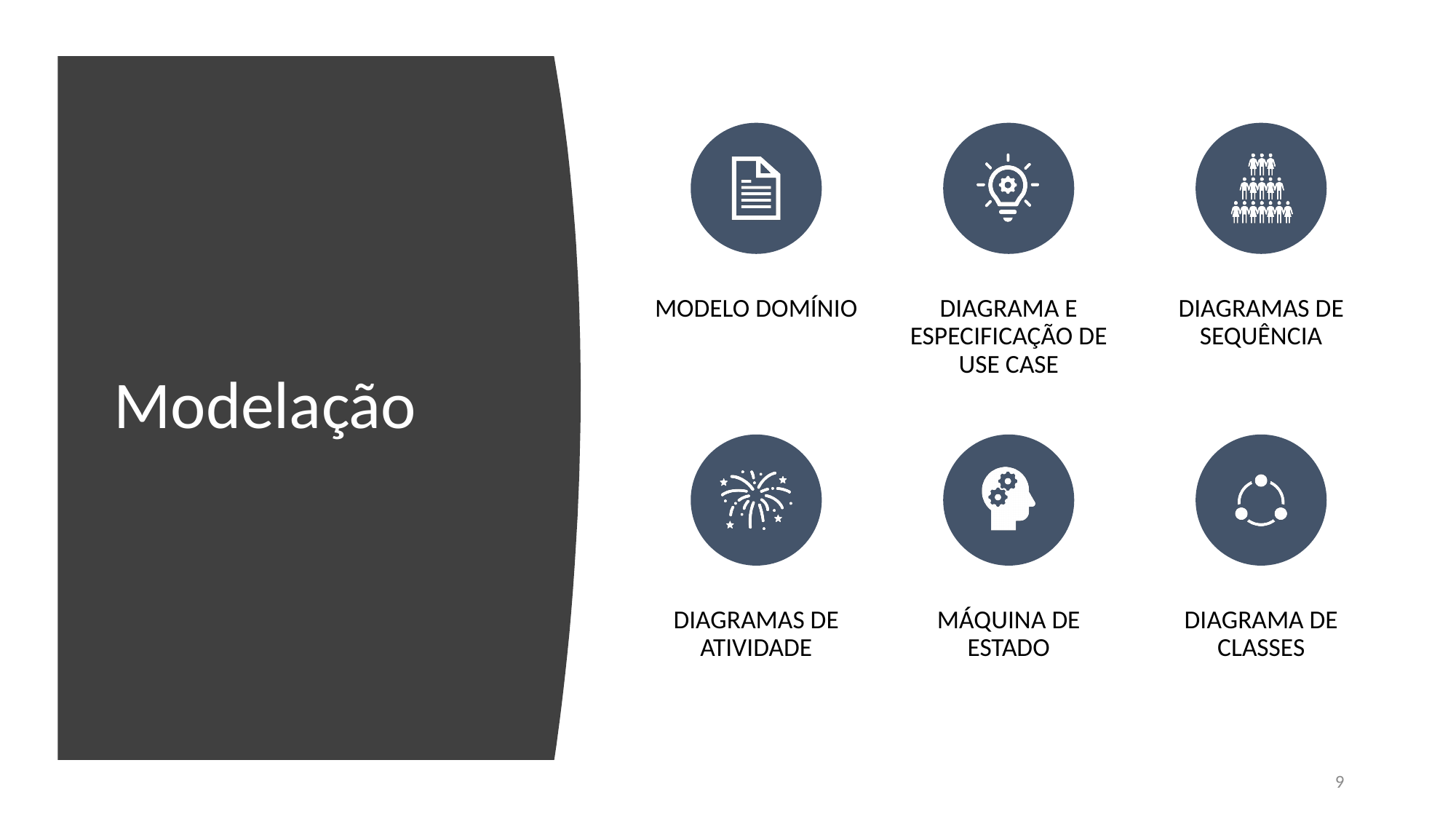

Modelo Domínio
Diagrama e Especificação de Use Case
Diagramas de Sequência
Diagramas de Atividade
Máquina de Estado
Diagrama de Classes

# Modelação
9